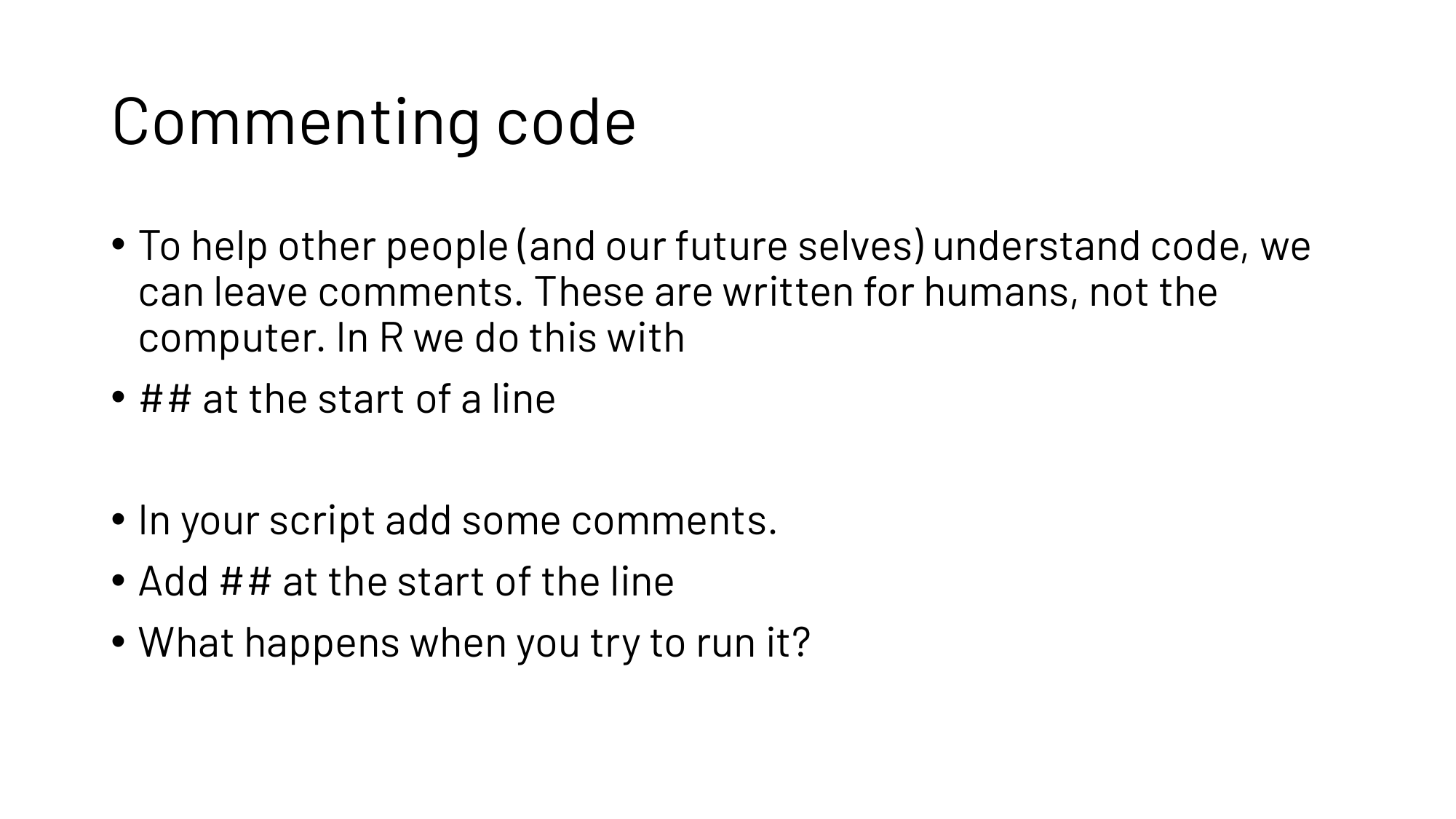

# Commenting code
To help other people (and our future selves) understand code, we can leave comments. These are written for humans, not the computer. In R we do this with
## at the start of a line

In your script add some comments.
Add ## at the start of the line
What happens when you try to run it?